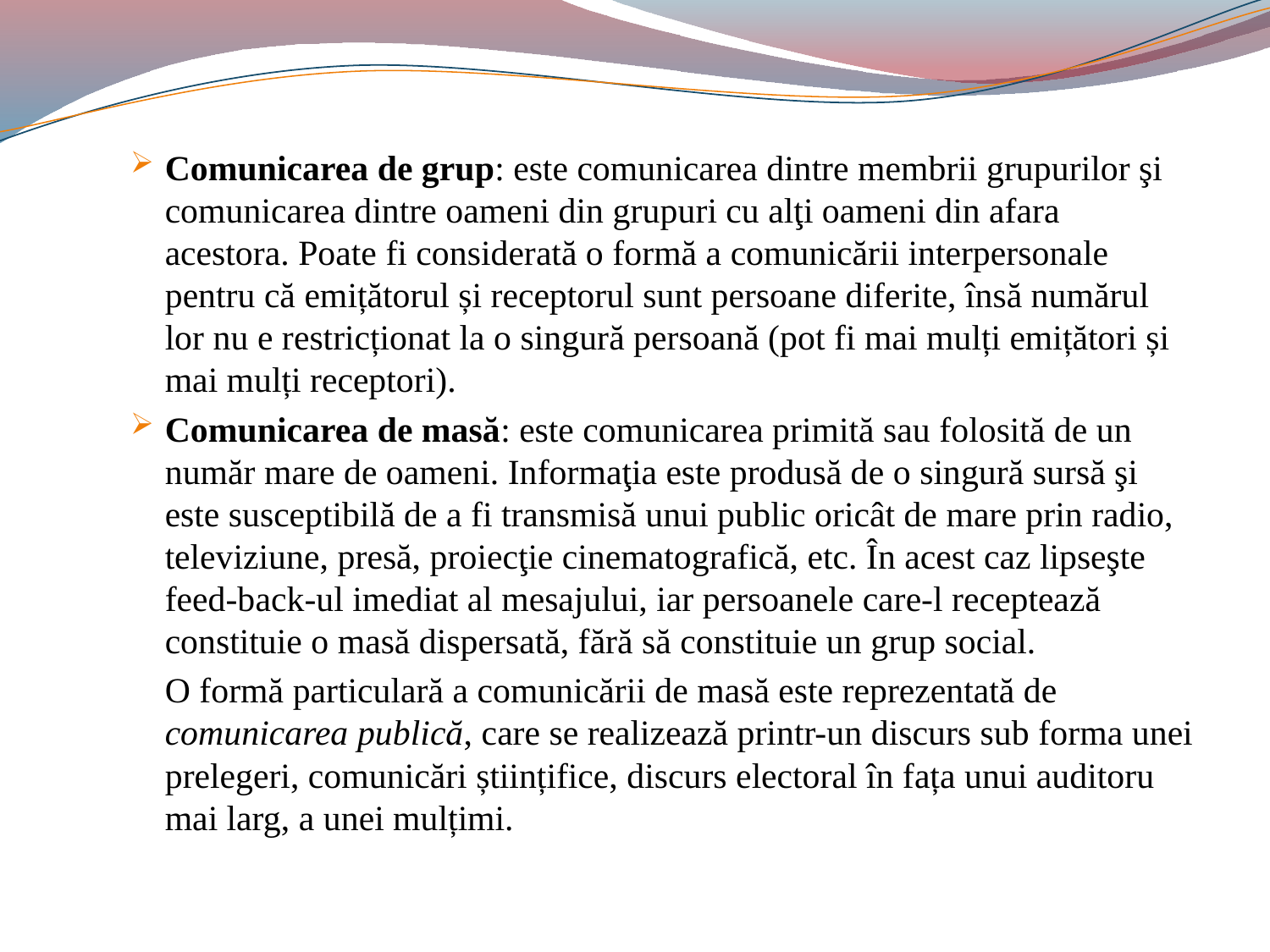

#
Comunicarea de grup: este comunicarea dintre membrii grupurilor şi comunicarea dintre oameni din grupuri cu alţi oameni din afara acestora. Poate fi considerată o formă a comunicării interpersonale pentru că emițătorul și receptorul sunt persoane diferite, însă numărul lor nu e restricționat la o singură persoană (pot fi mai mulți emițători și mai mulți receptori).
Comunicarea de masă: este comunicarea primită sau folosită de un număr mare de oameni. Informaţia este produsă de o singură sursă şi este susceptibilă de a fi transmisă unui public oricât de mare prin radio, televiziune, presă, proiecţie cinematografică, etc. În acest caz lipseşte feed-back-ul imediat al mesajului, iar persoanele care-l receptează constituie o masă dispersată, fără să constituie un grup social.
	O formă particulară a comunicării de masă este reprezentată de comunicarea publică, care se realizează printr-un discurs sub forma unei prelegeri, comunicări științifice, discurs electoral în fața unui auditoru mai larg, a unei mulțimi.